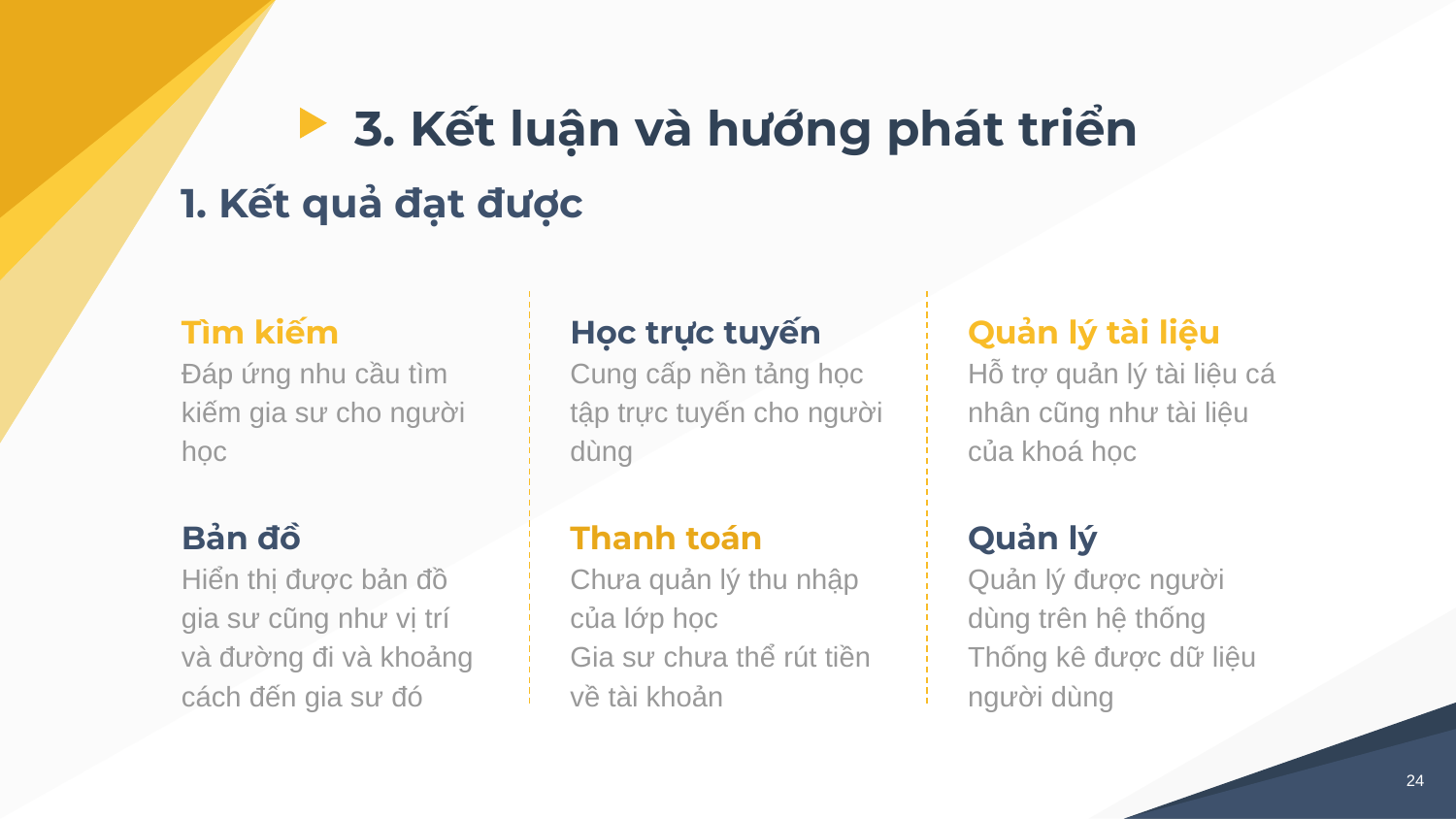

# 3. Kết luận và hướng phát triển
1. Kết quả đạt được

Tìm kiếm
Đáp ứng nhu cầu tìm kiếm gia sư cho người học
Học trực tuyến
Cung cấp nền tảng học tập trực tuyến cho người dùng
Quản lý tài liệu
Hỗ trợ quản lý tài liệu cá nhân cũng như tài liệu của khoá học
Quản lý
Quản lý được người dùng trên hệ thống
Thống kê được dữ liệu người dùng
Bản đồ
Hiển thị được bản đồ gia sư cũng như vị trí và đường đi và khoảng cách đến gia sư đó
Thanh toán
Chưa quản lý thu nhập của lớp học
Gia sư chưa thể rút tiền về tài khoản
24